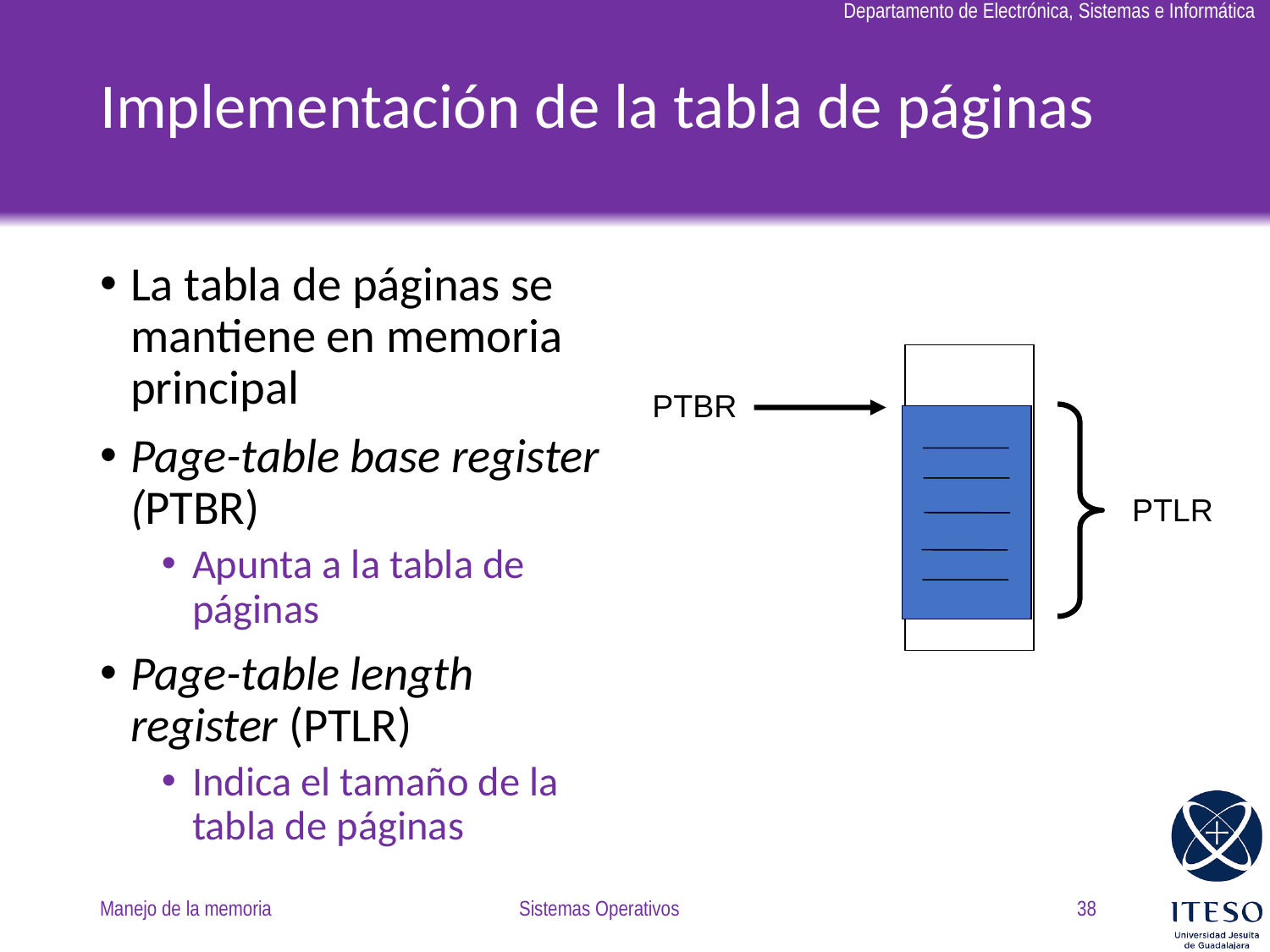

# Implementación de la tabla de páginas
La tabla de páginas se mantiene en memoria principal
Page-table base register (PTBR)
Apunta a la tabla de páginas
Page-table length register (PTLR)
Indica el tamaño de la tabla de páginas

PTBR

PTLR

Manejo de la memoria
Sistemas Operativos
38